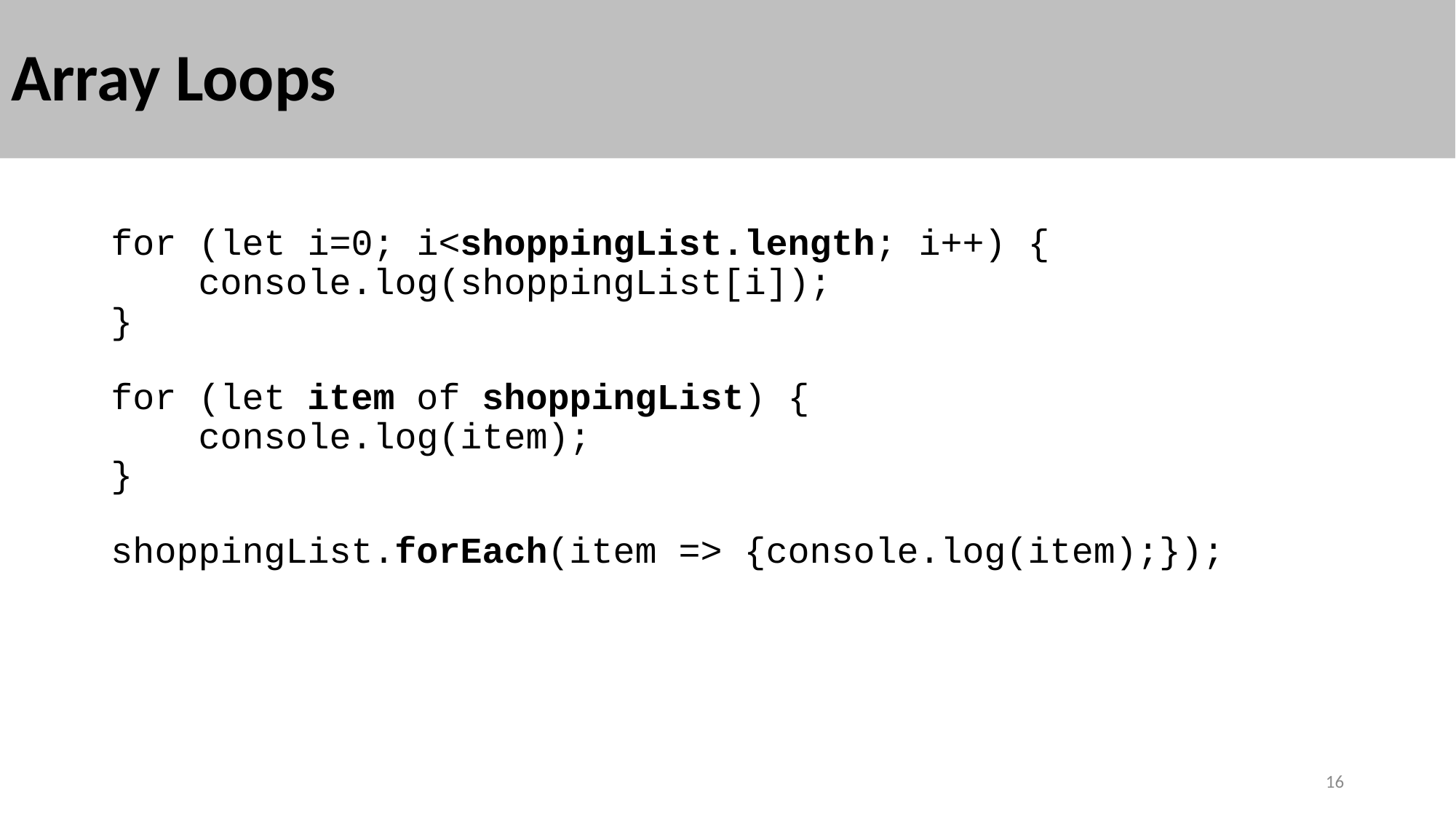

# Array Loops
for (let i=0; i<shoppingList.length; i++) {
    console.log(shoppingList[i]);
}
for (let item of shoppingList) {
    console.log(item);
}
shoppingList.forEach(item => {console.log(item);});
16